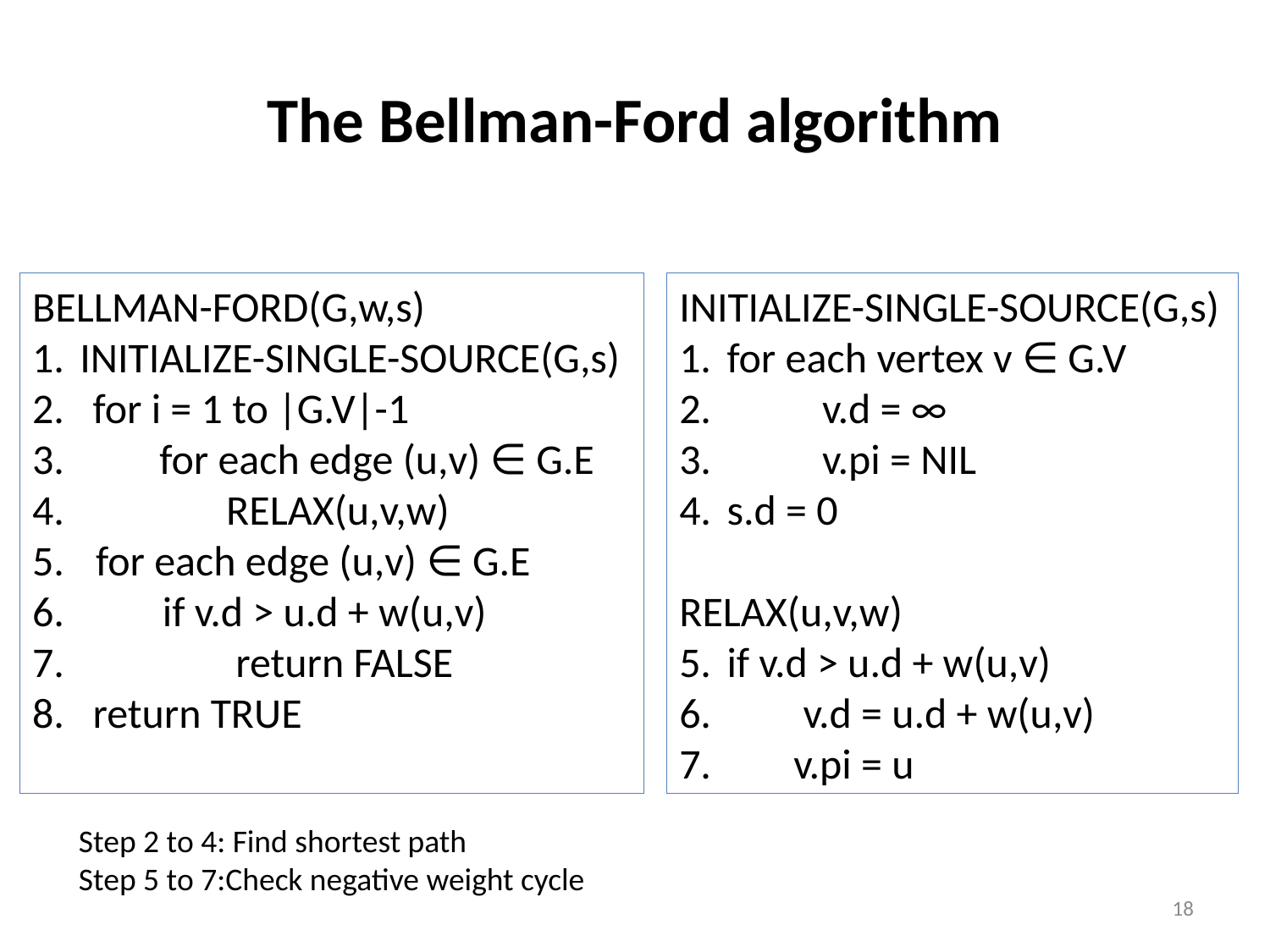

# The Bellman-Ford algorithm
BELLMAN-FORD(G,w,s)
INITIALIZE-SINGLE-SOURCE(G,s)
2.   for i = 1 to |G.V|-1
3.          for each edge (u,v) ∈ G.E
4.                 RELAX(u,v,w)
for each edge (u,v) ∈ G.E
       if v.d > u.d + w(u,v)
7.                  return FALSE
8.   return TRUE

INITIALIZE-SINGLE-SOURCE(G,s)
for each vertex v ∈ G.V
          v.d = ∞
          v.pi = NIL
s.d = 0

RELAX(u,v,w)
if v.d > u.d + w(u,v)
        v.d = u.d + w(u,v)
       v.pi = u
Step 2 to 4: Find shortest path
Step 5 to 7:Check negative weight cycle
18